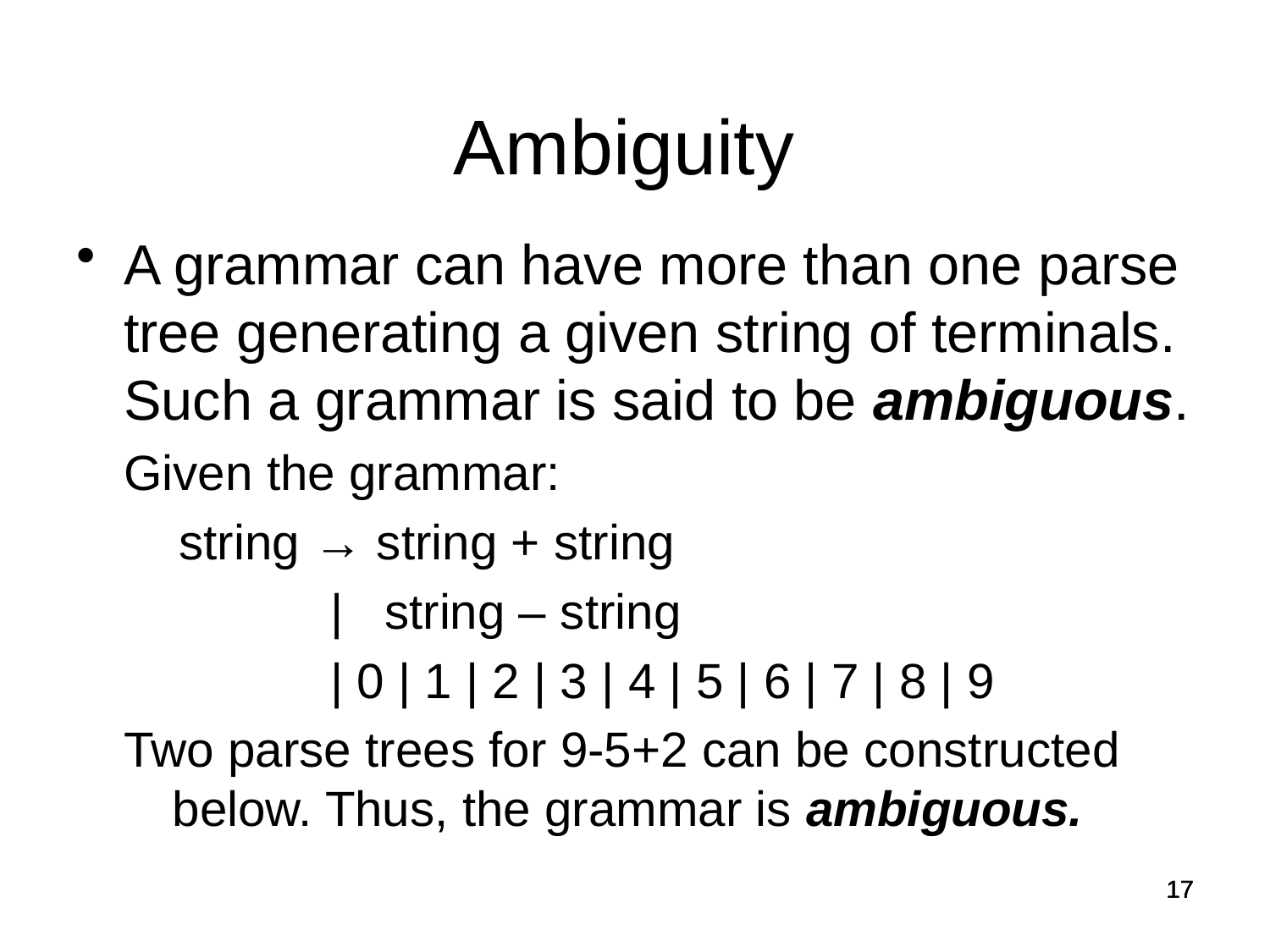

Ambiguity
A grammar can have more than one parse tree generating a given string of terminals. Such a grammar is said to be ambiguous.
Given the grammar:
    string → string + string
               |   string – string
               | 0 | 1 | 2 | 3 | 4 | 5 | 6 | 7 | 8 | 9
Two parse trees for 9-5+2 can be constructed below. Thus, the grammar is ambiguous.
17
17
17
17